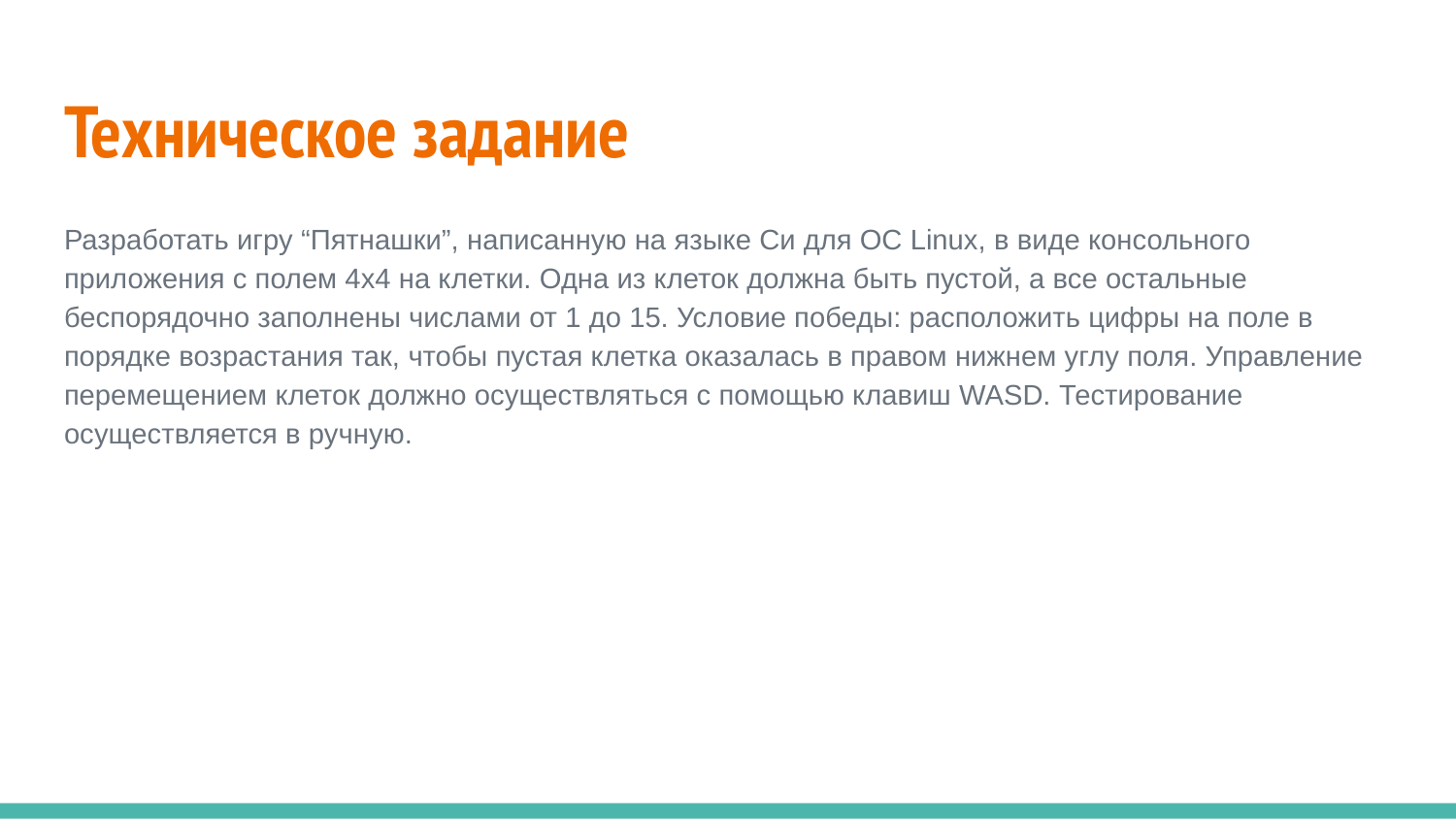

# Техническое задание
Разработать игру “Пятнашки”, написанную на языке Си для ОС Linux, в виде консольного приложения с полем 4х4 на клетки. Одна из клеток должна быть пустой, а все остальные беспорядочно заполнены числами от 1 до 15. Условие победы: расположить цифры на поле в порядке возрастания так, чтобы пустая клетка оказалась в правом нижнем углу поля. Управление перемещением клеток должно осуществляться с помощью клавиш WASD. Тестирование осуществляется в ручную.